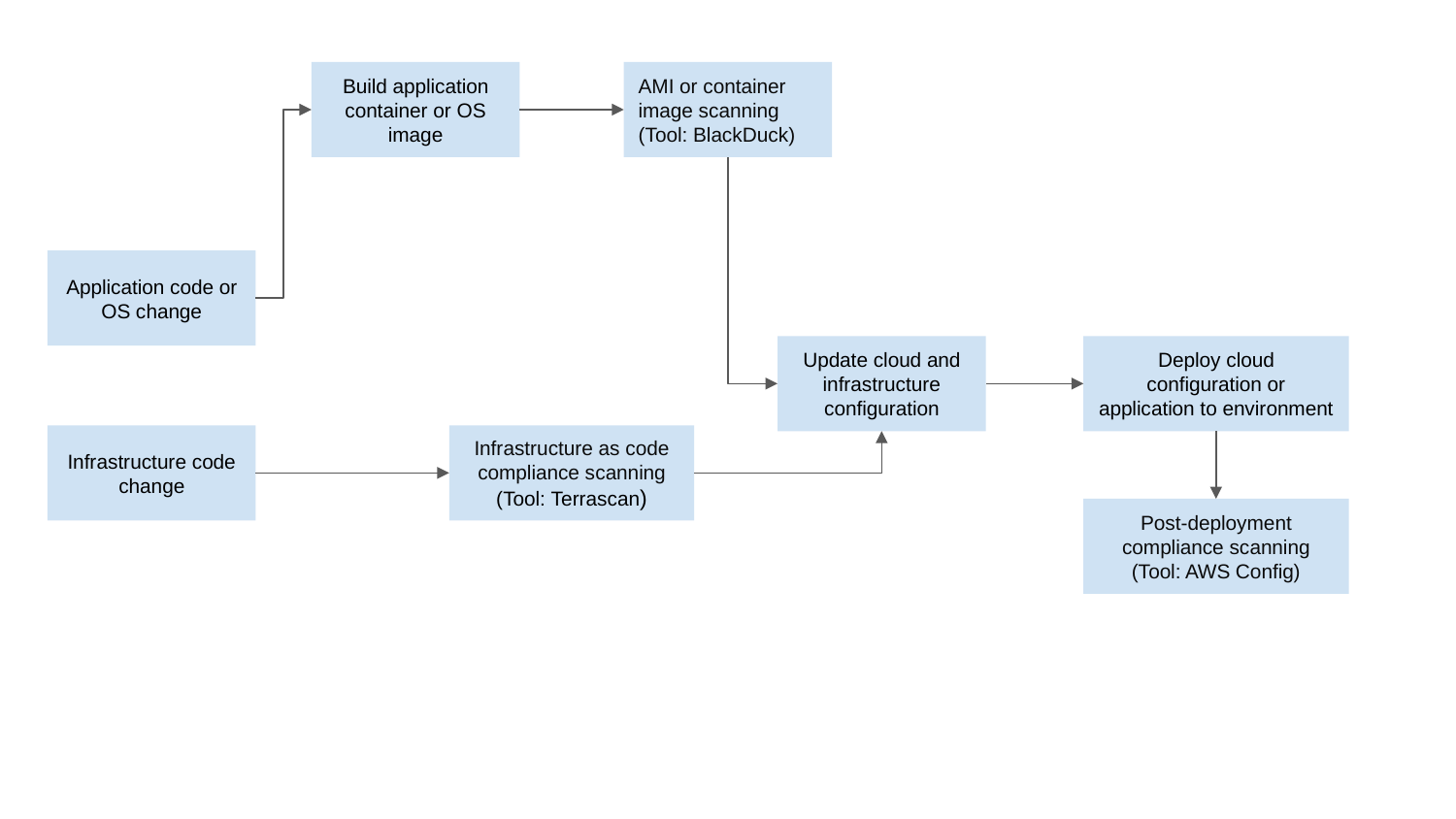

Build application container or OS image
AMI or container image scanning (Tool: BlackDuck)
Application code or OS change
Deploy cloud configuration or application to environment
Update cloud and infrastructure configuration
Infrastructure code change
Infrastructure as code compliance scanning (Tool: Terrascan)
Post-deployment compliance scanning
(Tool: AWS Config)